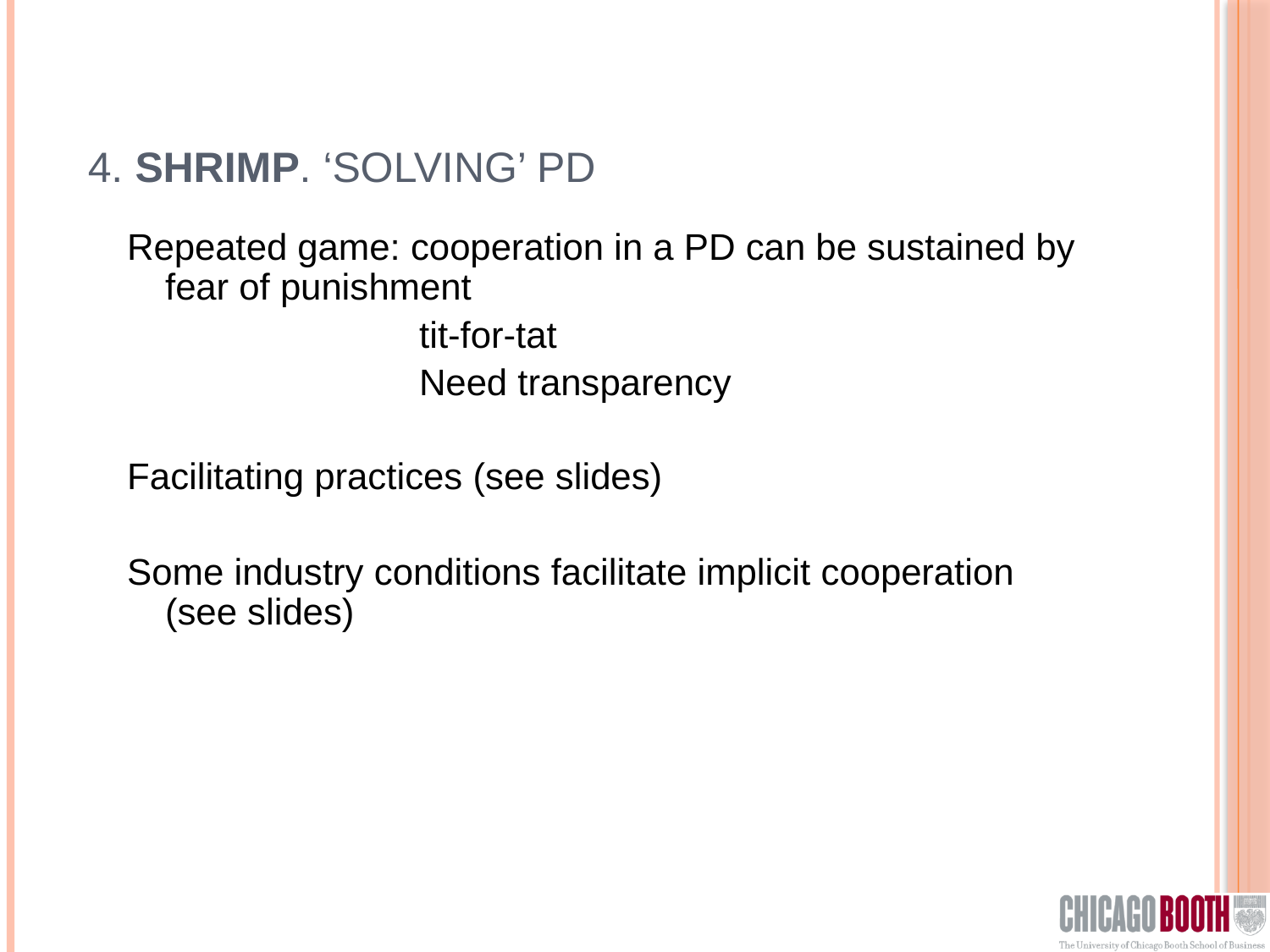

# 4. Shrimp. ‘Solving’ PD
Repeated game: cooperation in a PD can be sustained by fear of punishment
			tit-for-tat
			Need transparency

Facilitating practices (see slides)

Some industry conditions facilitate implicit cooperation (see slides)